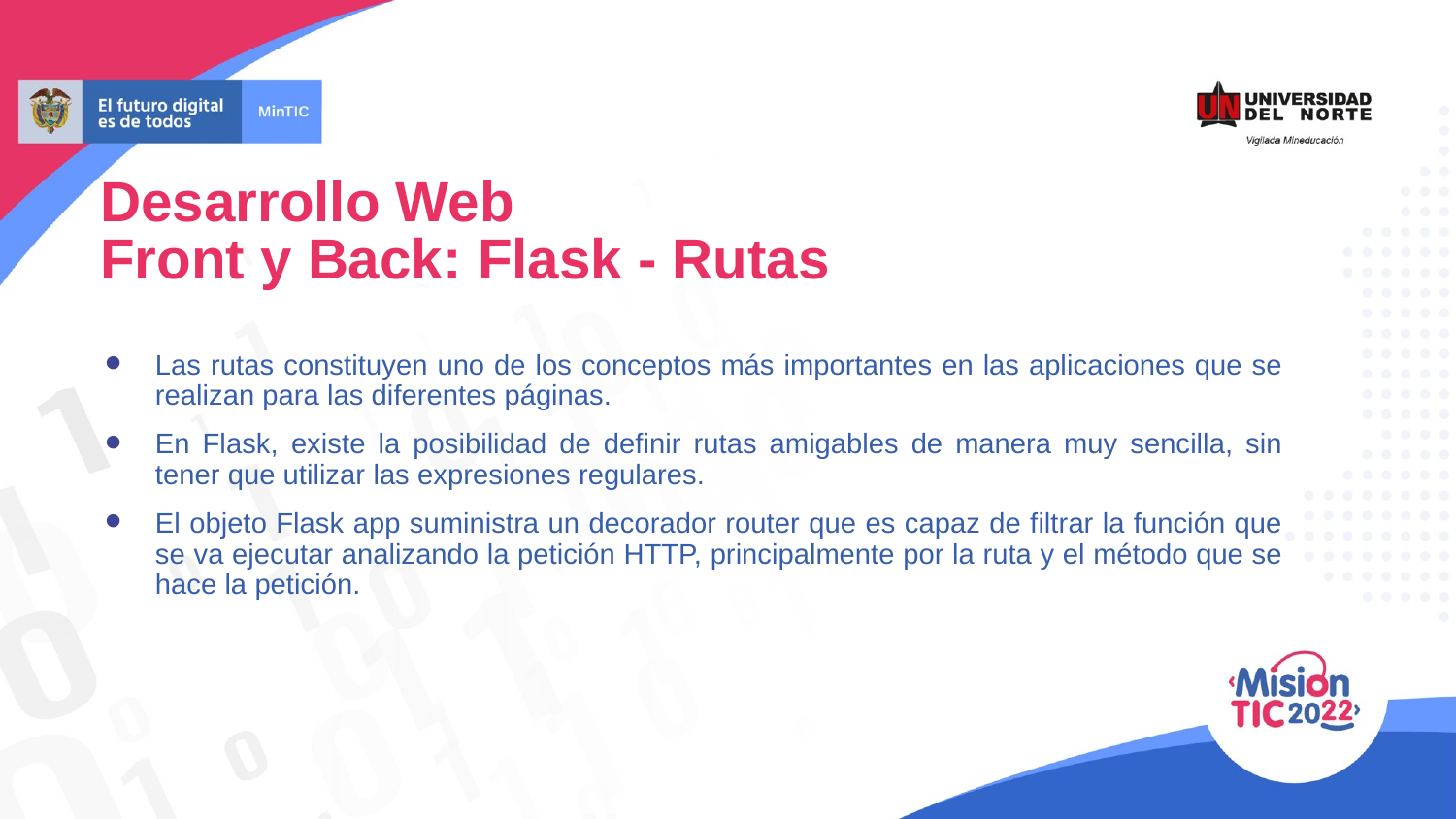

Desarrollo Web
Front y Back: Flask - Rutas
Las rutas constituyen uno de los conceptos más importantes en las aplicaciones que se realizan para las diferentes páginas.
En Flask, existe la posibilidad de definir rutas amigables de manera muy sencilla, sin tener que utilizar las expresiones regulares.
El objeto Flask app suministra un decorador router que es capaz de filtrar la función que se va ejecutar analizando la petición HTTP, principalmente por la ruta y el método que se hace la petición.